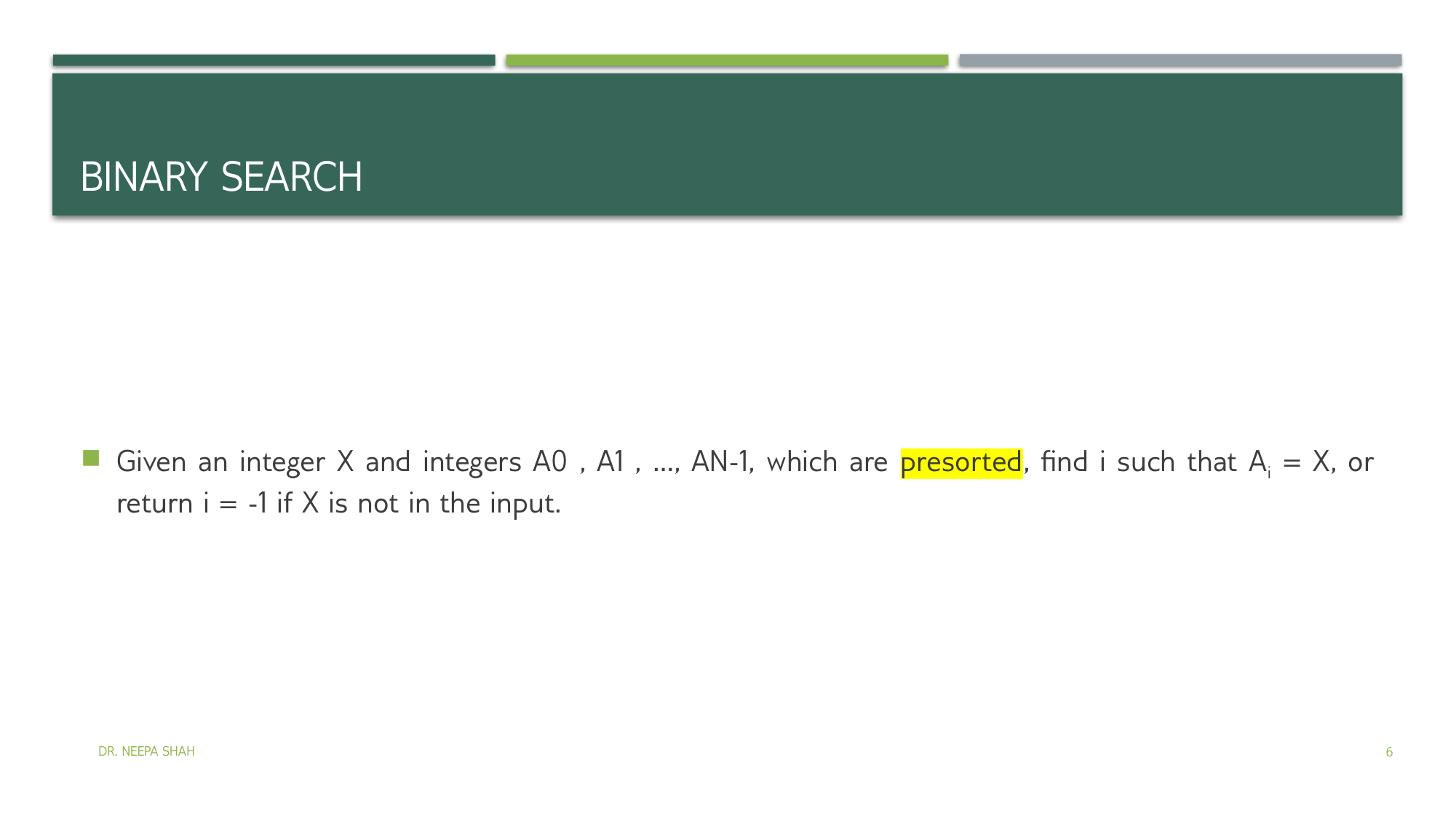

# Binary search
Given an integer X and integers A0 , A1 , …, AN-1, which are presorted, find i such that Ai = X, or return i = -1 if X is not in the input.
6
Dr. Neepa Shah
6